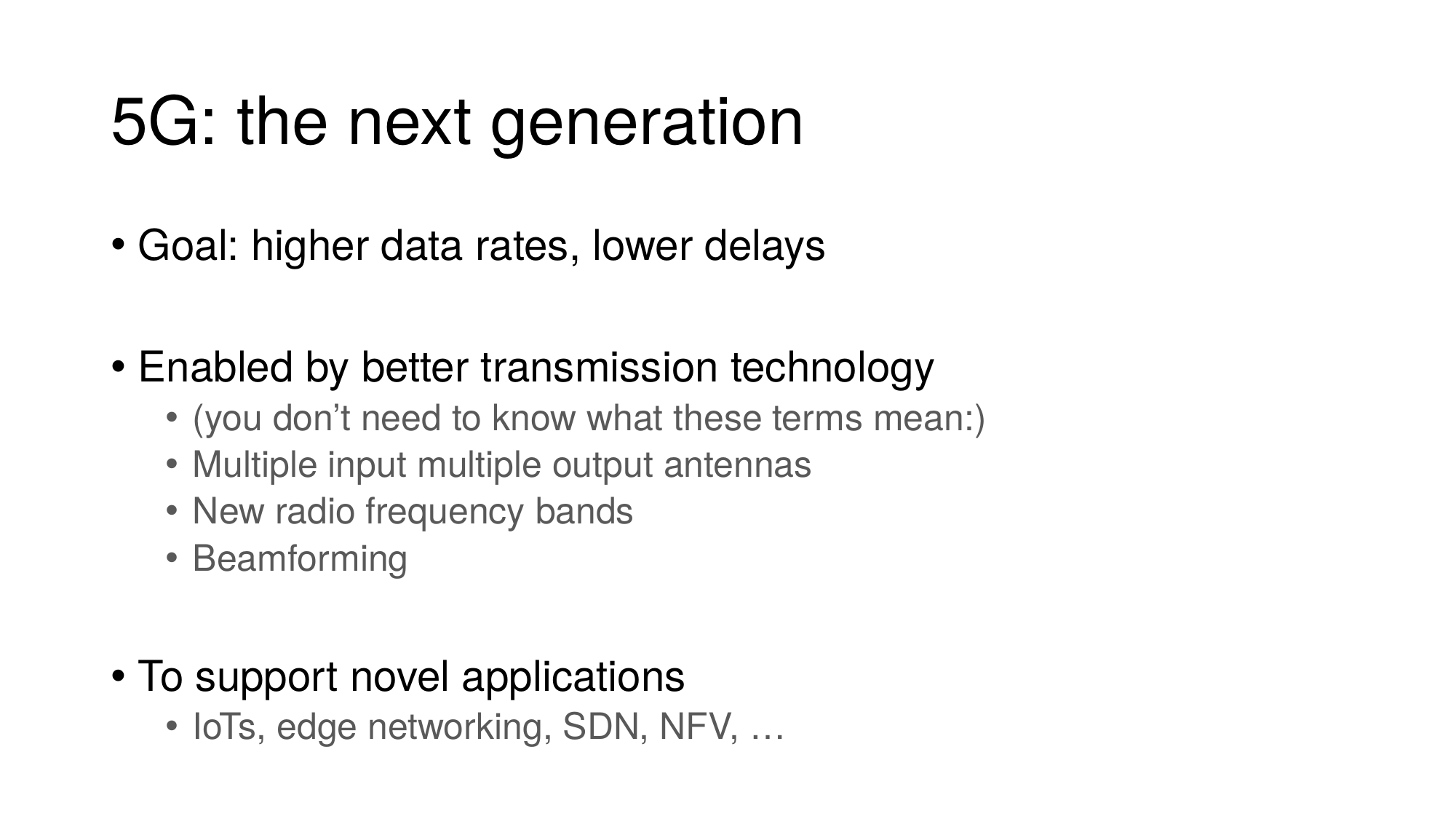

# 5G: the next generation
Goal: higher data rates, lower delays

Enabled by better transmission technology
(you don’t need to know what these terms mean:)
Multiple input multiple output antennas
New radio frequency bands
Beamforming

To support novel applications
IoTs, edge networking, SDN, NFV, …